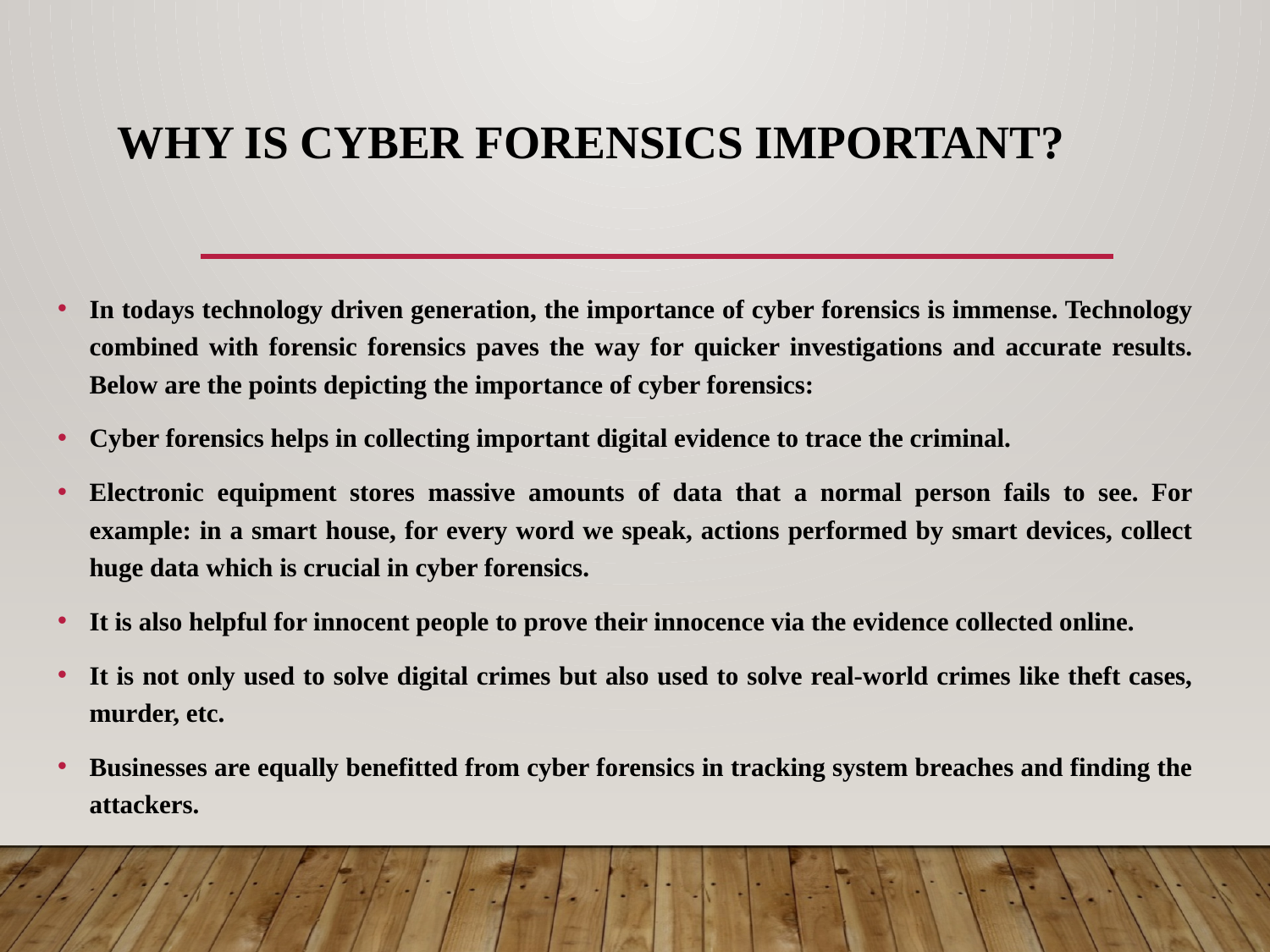

# Why is cyber forensics important?
In todays technology driven generation, the importance of cyber forensics is immense. Technology combined with forensic forensics paves the way for quicker investigations and accurate results. Below are the points depicting the importance of cyber forensics:
Cyber forensics helps in collecting important digital evidence to trace the criminal.
Electronic equipment stores massive amounts of data that a normal person fails to see. For example: in a smart house, for every word we speak, actions performed by smart devices, collect huge data which is crucial in cyber forensics.
It is also helpful for innocent people to prove their innocence via the evidence collected online.
It is not only used to solve digital crimes but also used to solve real-world crimes like theft cases, murder, etc.
Businesses are equally benefitted from cyber forensics in tracking system breaches and finding the attackers.